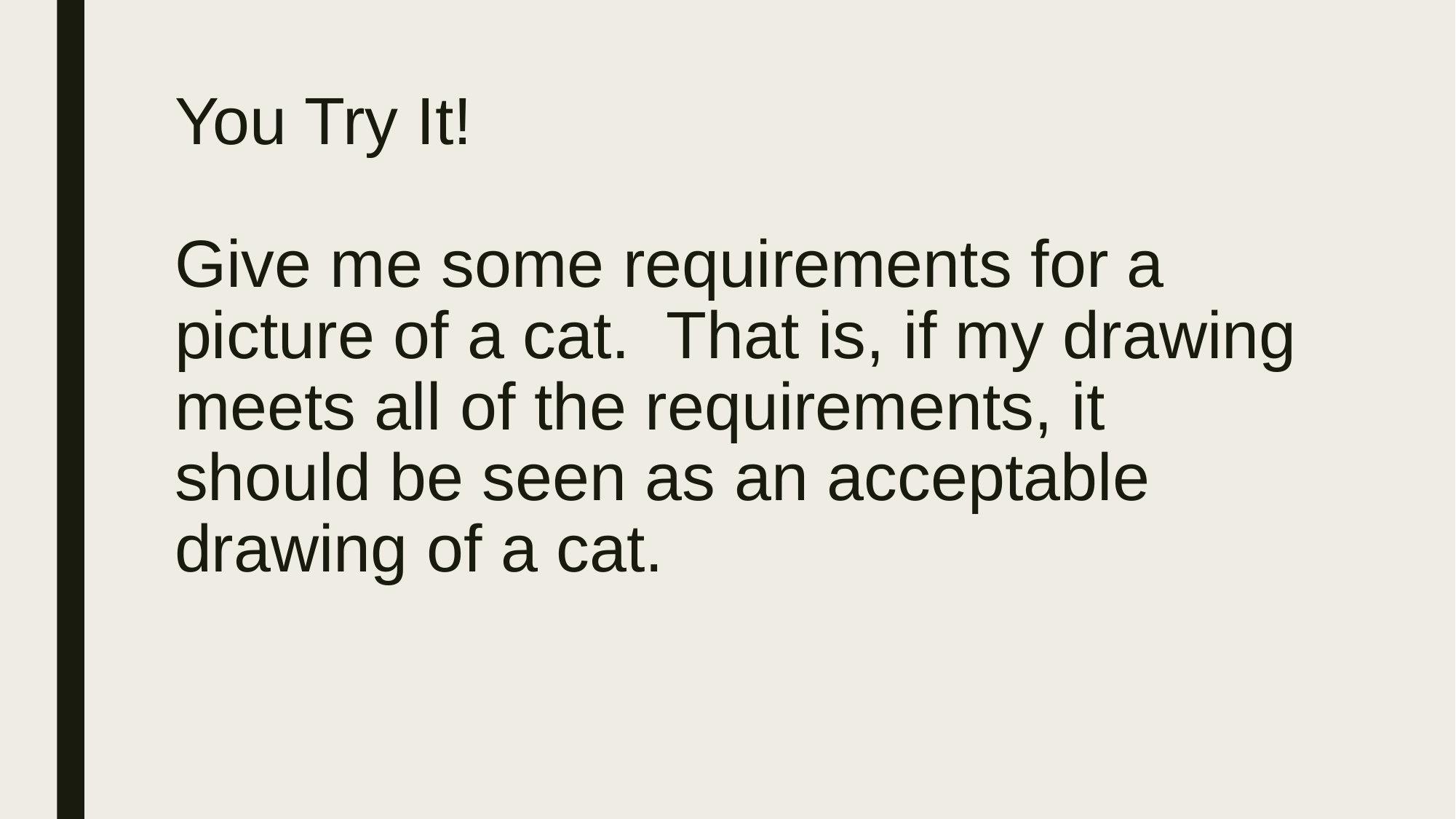

# You Try It! Give me some requirements for a picture of a cat.  That is, if my drawing meets all of the requirements, it should be seen as an acceptable drawing of a cat.